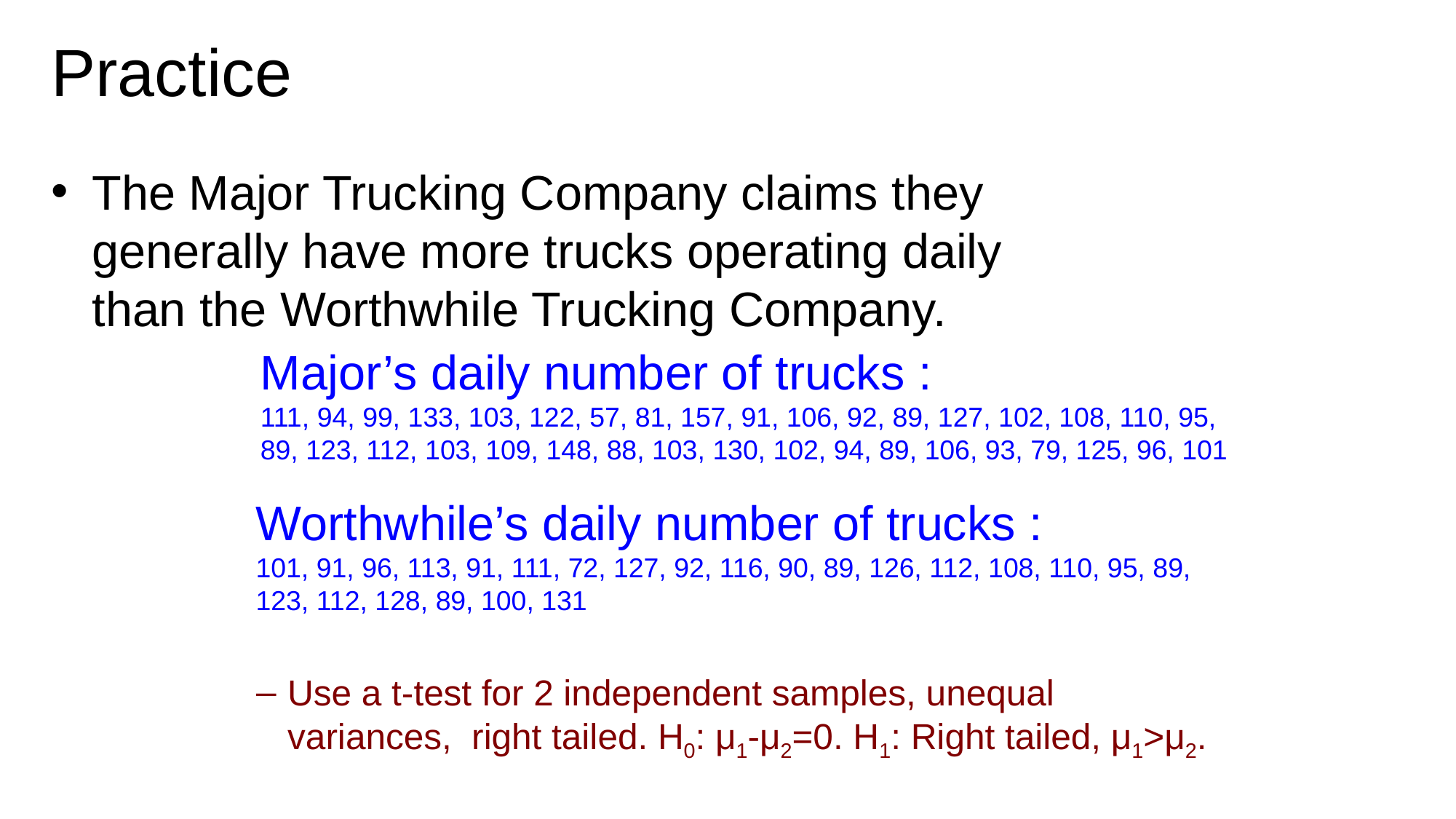

# Practice
The Major Trucking Company claims they generally have more trucks operating daily than the Worthwhile Trucking Company.
Major’s daily number of trucks :
111, 94, 99, 133, 103, 122, 57, 81, 157, 91, 106, 92, 89, 127, 102, 108, 110, 95, 89, 123, 112, 103, 109, 148, 88, 103, 130, 102, 94, 89, 106, 93, 79, 125, 96, 101
Worthwhile’s daily number of trucks :
101, 91, 96, 113, 91, 111, 72, 127, 92, 116, 90, 89, 126, 112, 108, 110, 95, 89, 123, 112, 128, 89, 100, 131
Use a t-test for 2 independent samples, unequal variances,  right tailed. H0: μ1-μ2=0. H1: Right tailed, μ1>μ2.